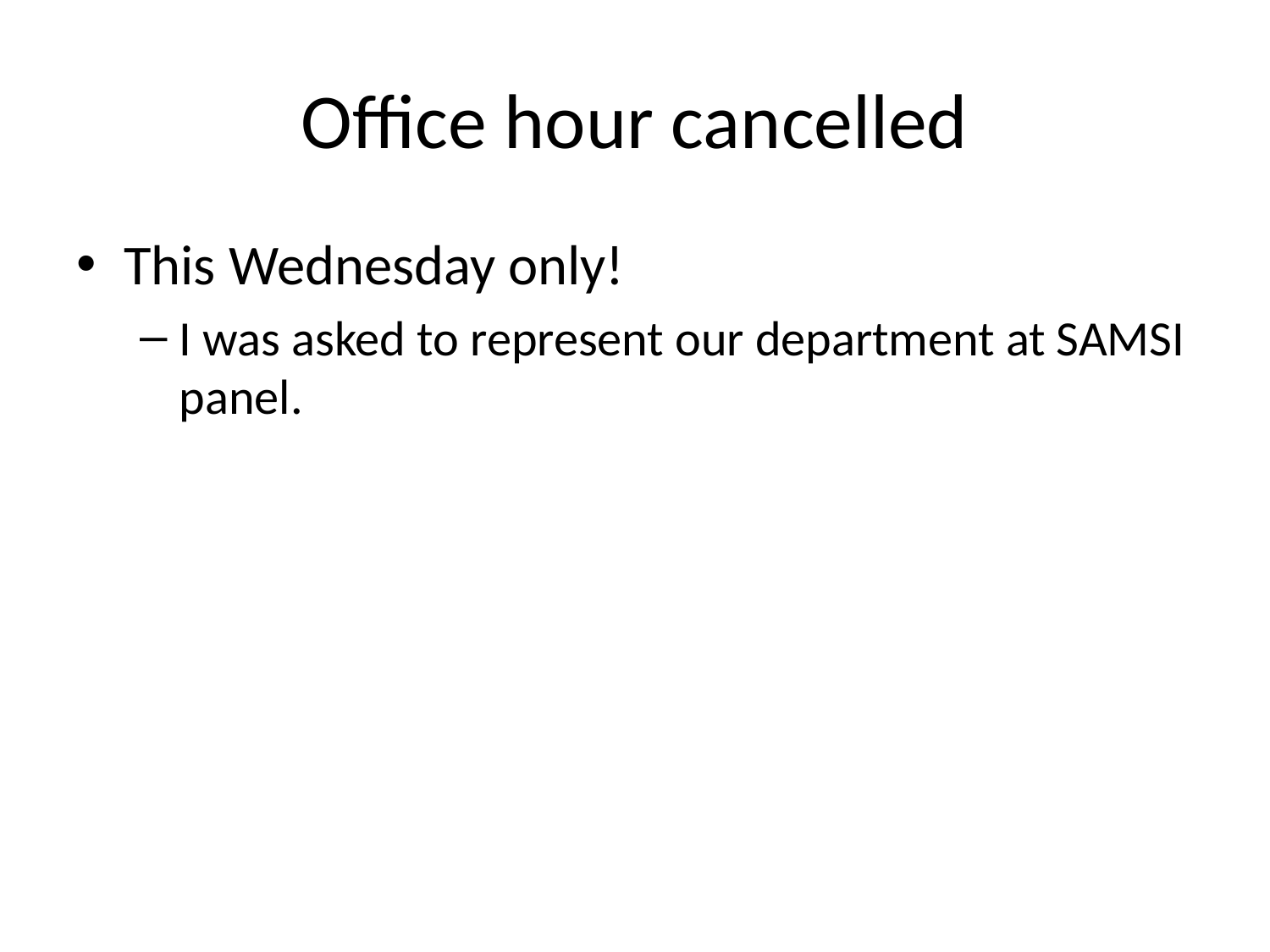

# Office hour cancelled
This Wednesday only!
I was asked to represent our department at SAMSI panel.